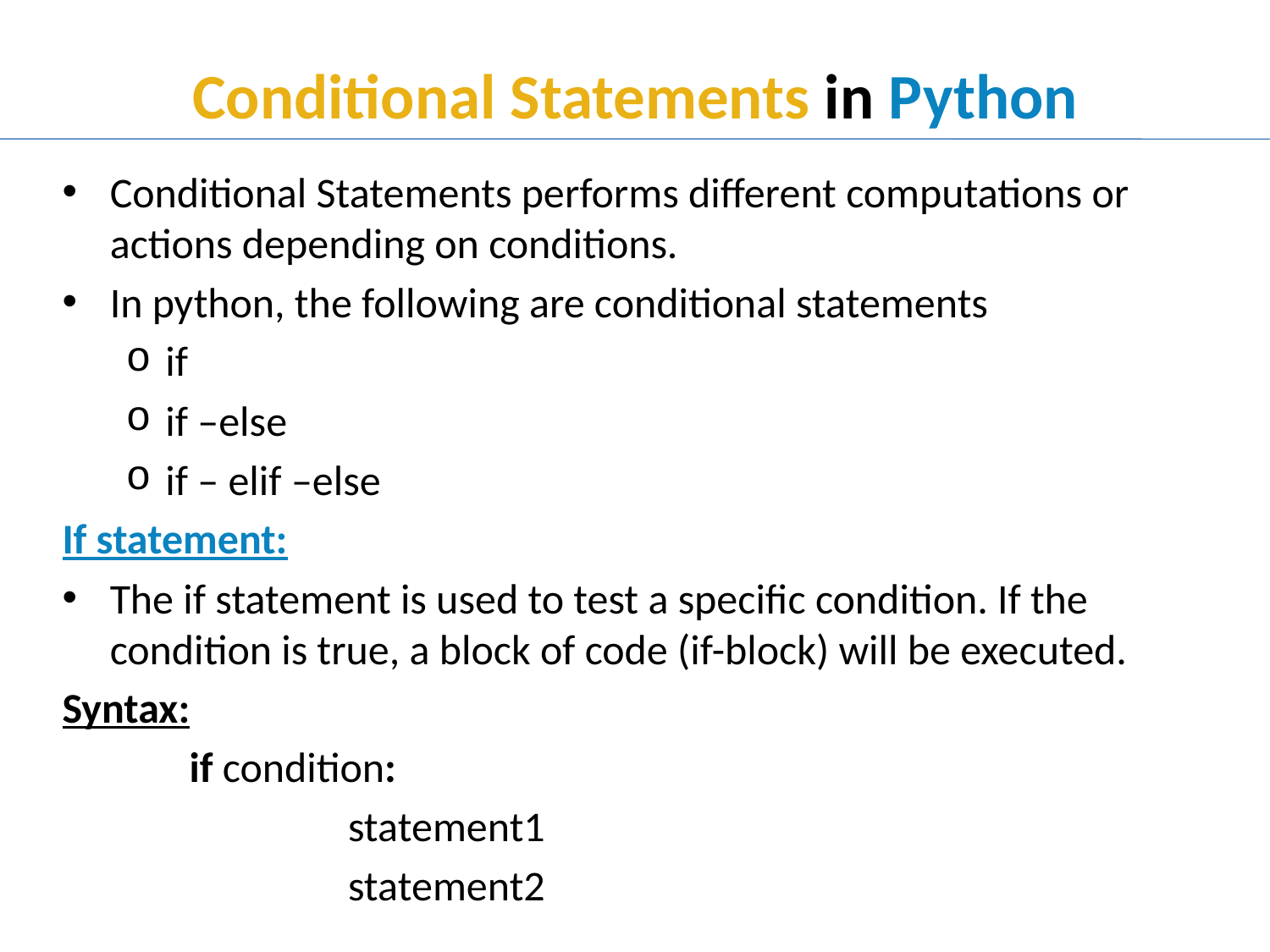

# Conditional Statements in Python
Conditional Statements performs different computations or actions depending on conditions.
In python, the following are conditional statements
if
if –else
if – elif –else
If statement:
The if statement is used to test a specific condition. If the condition is true, a block of code (if-block) will be executed.
Syntax:
if condition:
		statement1
		statement2